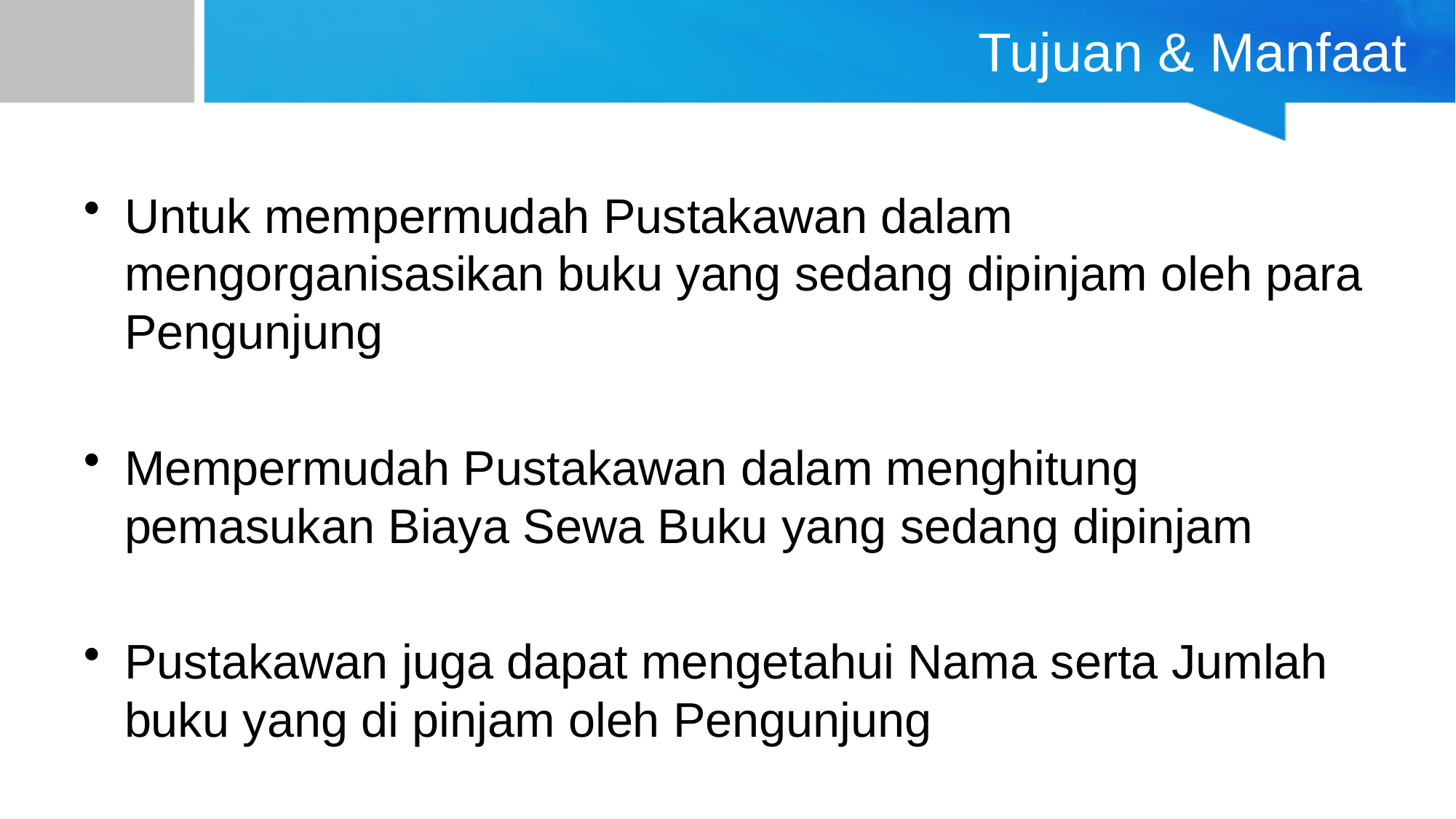

# Tujuan & Manfaat
Untuk mempermudah Pustakawan dalam mengorganisasikan buku yang sedang dipinjam oleh para Pengunjung

Mempermudah Pustakawan dalam menghitung pemasukan Biaya Sewa Buku yang sedang dipinjam

Pustakawan juga dapat mengetahui Nama serta Jumlah buku yang di pinjam oleh Pengunjung